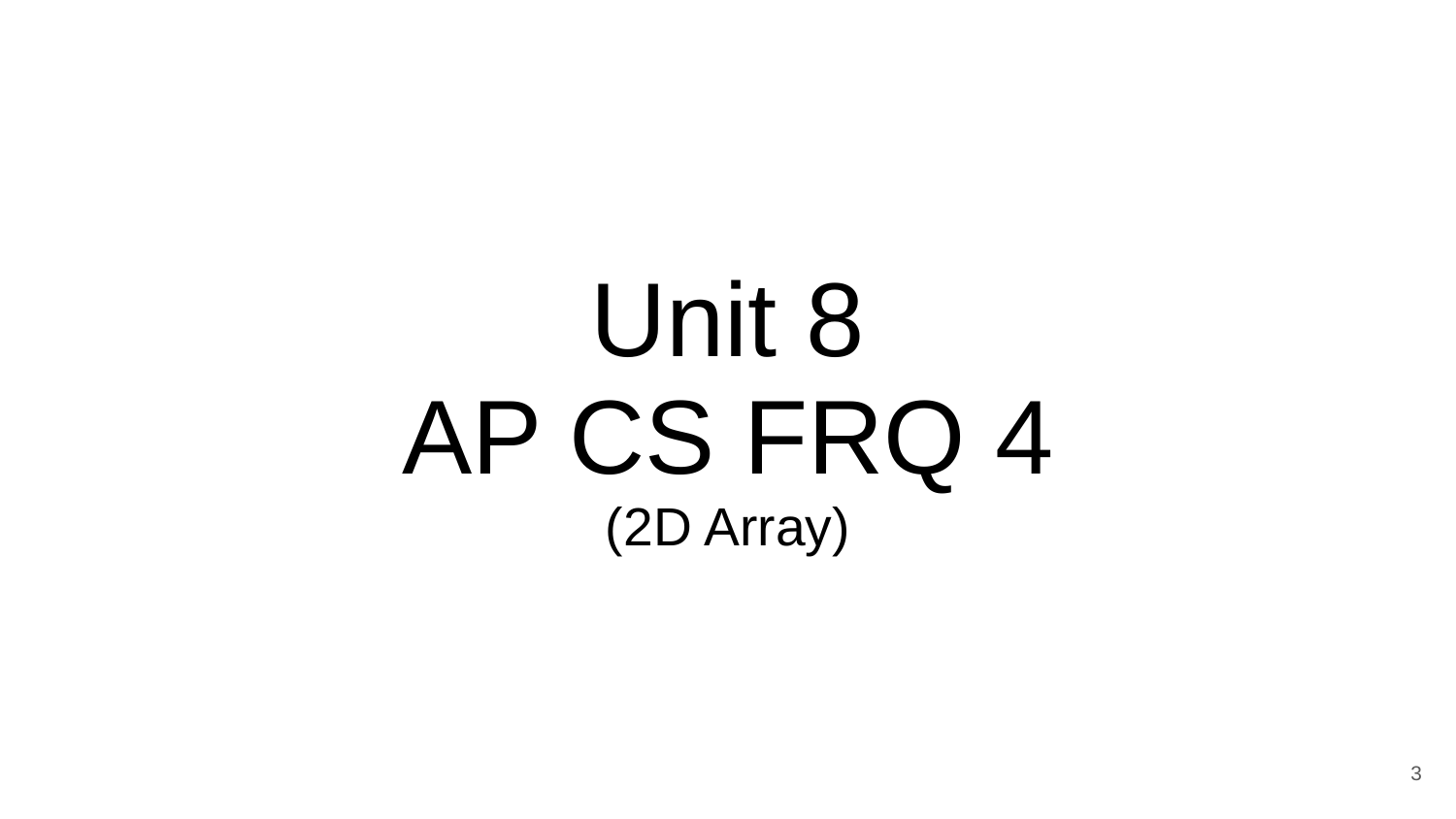

# Unit 8
AP CS FRQ 4
(2D Array)
3